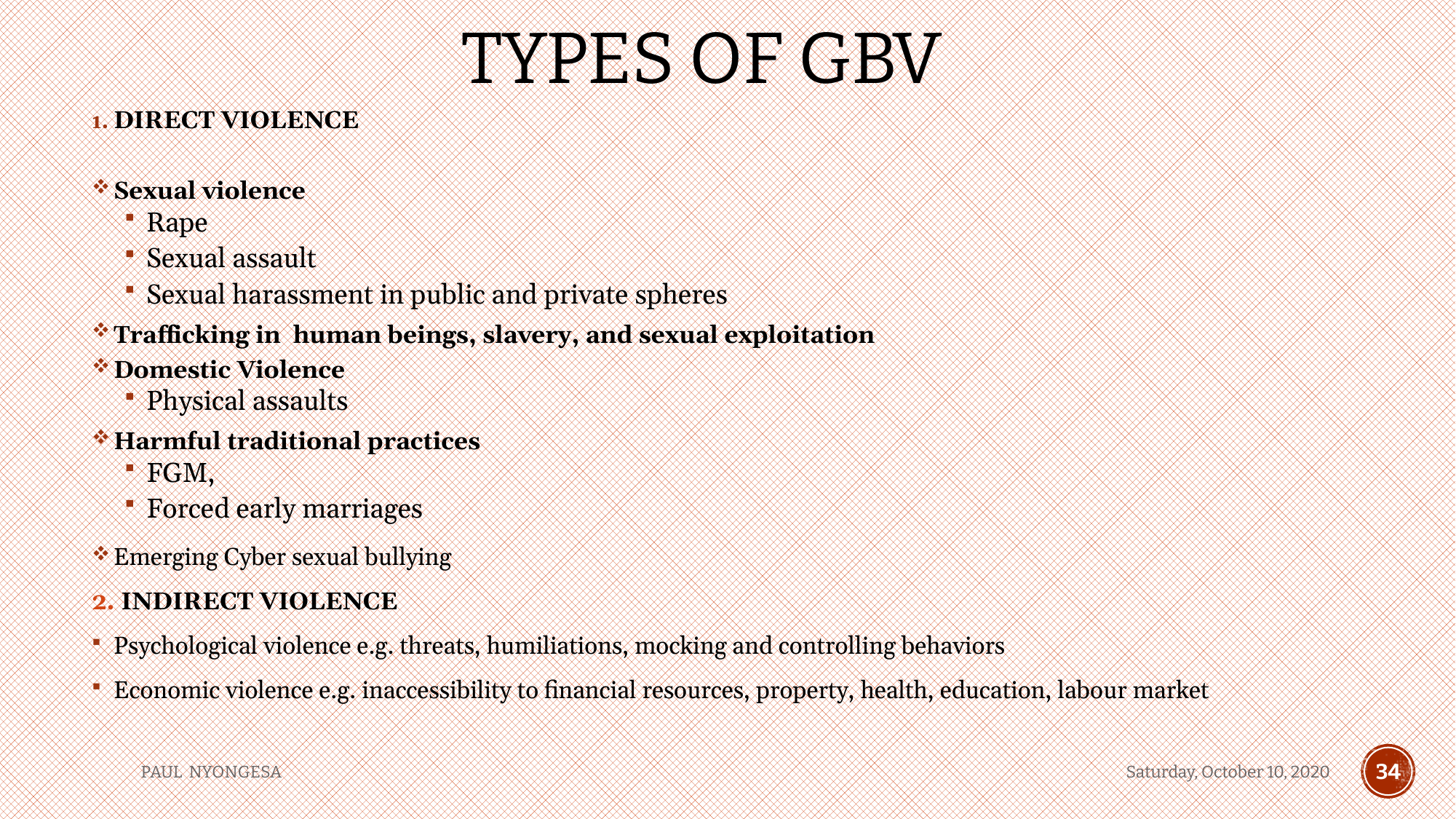

# Types of GBV
DIRECT VIOLENCE

Sexual violence
Rape
Sexual assault
Sexual harassment in public and private spheres
Trafficking in  human beings, slavery, and sexual exploitation
Domestic Violence
Physical assaults
Harmful traditional practices
FGM,
Forced early marriages
Emerging Cyber sexual bullying
2. INDIRECT VIOLENCE
Psychological violence e.g. threats, humiliations, mocking and controlling behaviors
Economic violence e.g. inaccessibility to financial resources, property, health, education, labour market

PAUL  NYONGESA
Saturday, October 10, 2020
34